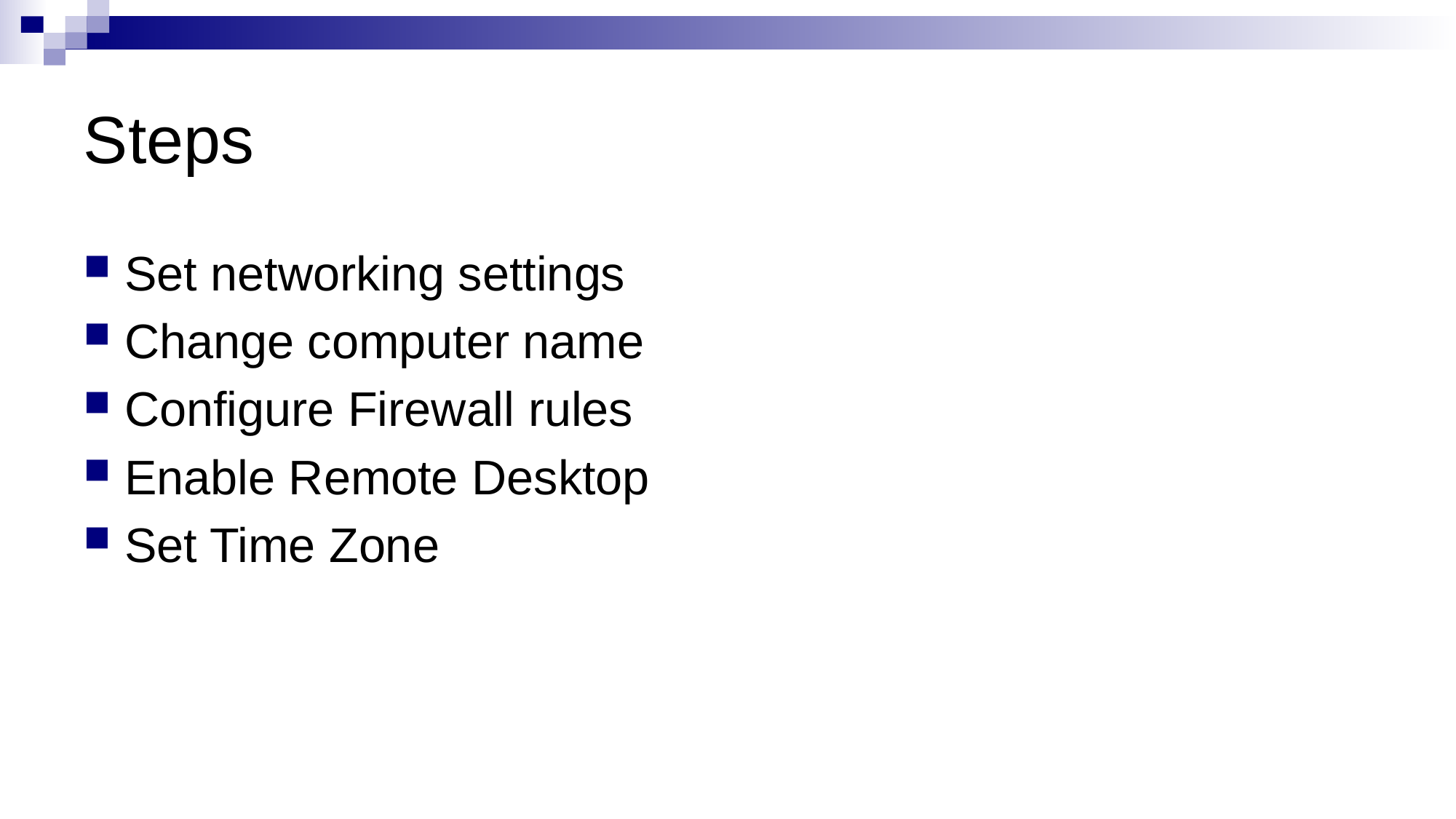

# Steps
Set networking settings
Change computer name
Configure Firewall rules
Enable Remote Desktop
Set Time Zone